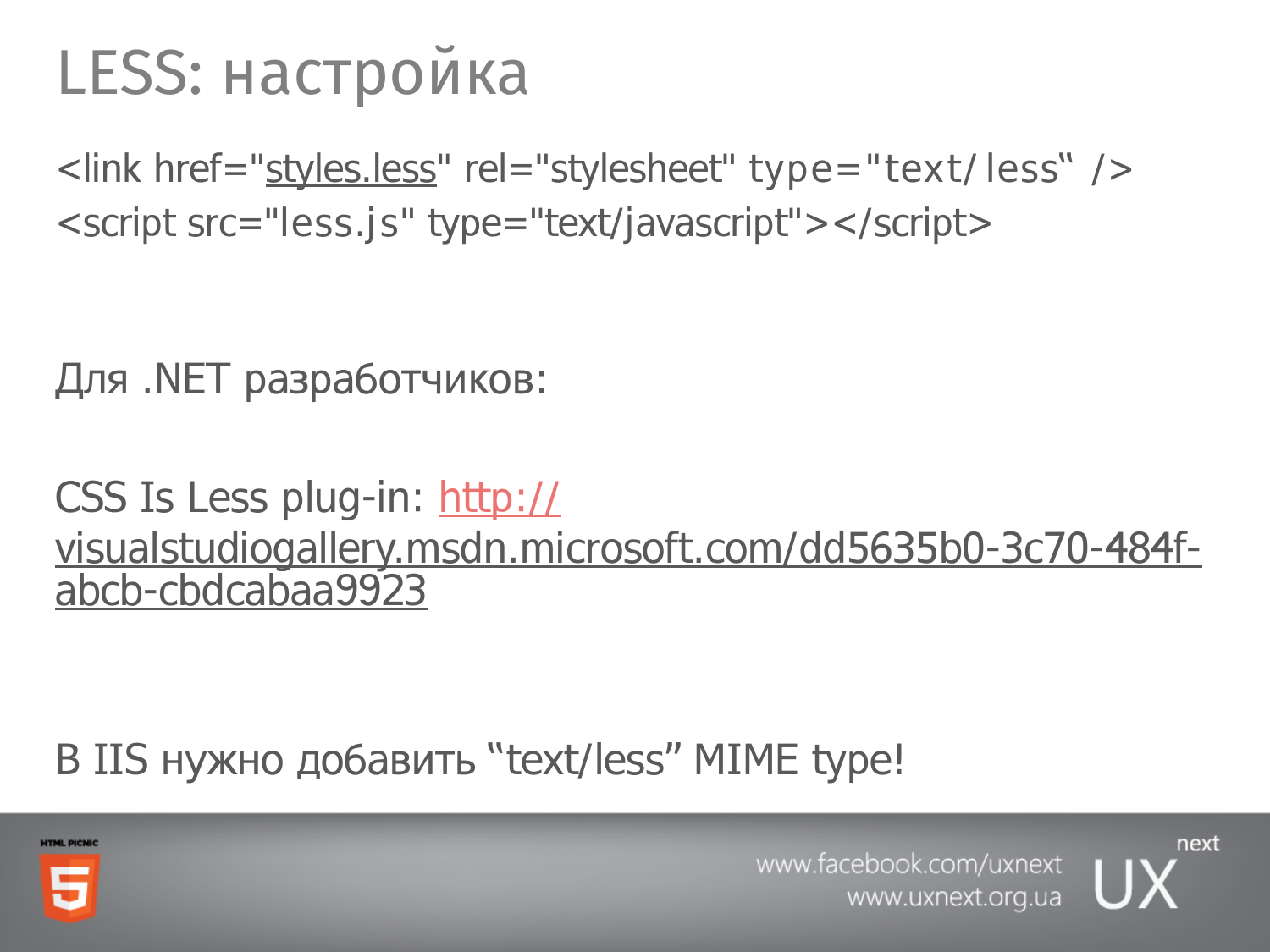

# LESS: настройка
<link href="styles.less" rel="stylesheet" type="text/less“ />
<script src="less.js" type="text/javascript"></script>

Для .NET разработчиков:

CSS Is Less plug-in: http://visualstudiogallery.msdn.microsoft.com/dd5635b0-3c70-484f-abcb-cbdcabaa9923

В IIS нужно добавить “text/less” MIME type!